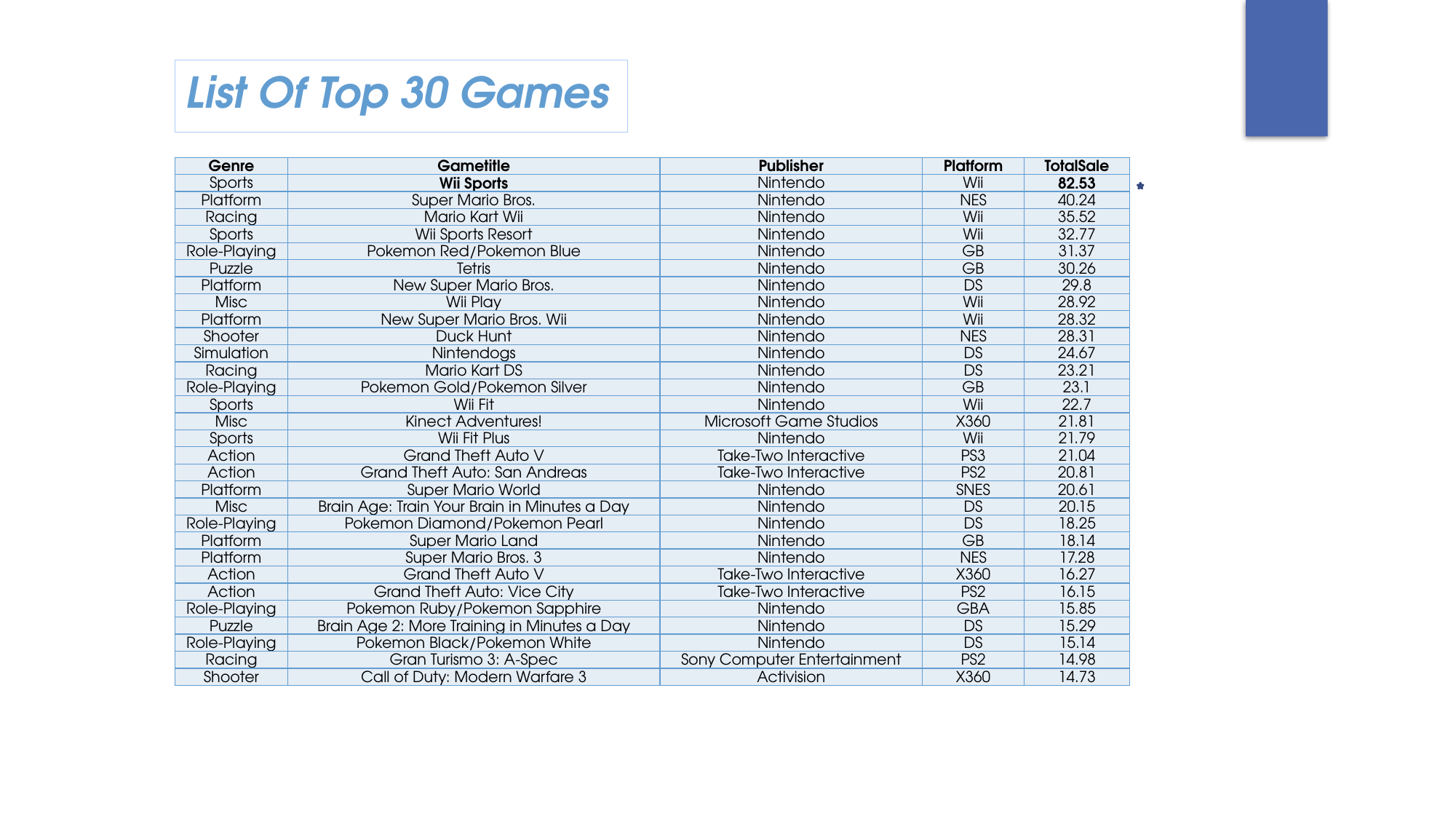

List Of Top 30 Games
| Genre | Gametitle | Publisher | Platform | TotalSale |
| --- | --- | --- | --- | --- |
| Sports | Wii Sports | Nintendo | Wii | 82.53 |
| Platform | Super Mario Bros. | Nintendo | NES | 40.24 |
| Racing | Mario Kart Wii | Nintendo | Wii | 35.52 |
| Sports | Wii Sports Resort | Nintendo | Wii | 32.77 |
| Role-Playing | Pokemon Red/Pokemon Blue | Nintendo | GB | 31.37 |
| Puzzle | Tetris | Nintendo | GB | 30.26 |
| Platform | New Super Mario Bros. | Nintendo | DS | 29.8 |
| Misc | Wii Play | Nintendo | Wii | 28.92 |
| Platform | New Super Mario Bros. Wii | Nintendo | Wii | 28.32 |
| Shooter | Duck Hunt | Nintendo | NES | 28.31 |
| Simulation | Nintendogs | Nintendo | DS | 24.67 |
| Racing | Mario Kart DS | Nintendo | DS | 23.21 |
| Role-Playing | Pokemon Gold/Pokemon Silver | Nintendo | GB | 23.1 |
| Sports | Wii Fit | Nintendo | Wii | 22.7 |
| Misc | Kinect Adventures! | Microsoft Game Studios | X360 | 21.81 |
| Sports | Wii Fit Plus | Nintendo | Wii | 21.79 |
| Action | Grand Theft Auto V | Take-Two Interactive | PS3 | 21.04 |
| Action | Grand Theft Auto: San Andreas | Take-Two Interactive | PS2 | 20.81 |
| Platform | Super Mario World | Nintendo | SNES | 20.61 |
| Misc | Brain Age: Train Your Brain in Minutes a Day | Nintendo | DS | 20.15 |
| Role-Playing | Pokemon Diamond/Pokemon Pearl | Nintendo | DS | 18.25 |
| Platform | Super Mario Land | Nintendo | GB | 18.14 |
| Platform | Super Mario Bros. 3 | Nintendo | NES | 17.28 |
| Action | Grand Theft Auto V | Take-Two Interactive | X360 | 16.27 |
| Action | Grand Theft Auto: Vice City | Take-Two Interactive | PS2 | 16.15 |
| Role-Playing | Pokemon Ruby/Pokemon Sapphire | Nintendo | GBA | 15.85 |
| Puzzle | Brain Age 2: More Training in Minutes a Day | Nintendo | DS | 15.29 |
| Role-Playing | Pokemon Black/Pokemon White | Nintendo | DS | 15.14 |
| Racing | Gran Turismo 3: A-Spec | Sony Computer Entertainment | PS2 | 14.98 |
| Shooter | Call of Duty: Modern Warfare 3 | Activision | X360 | 14.73 |